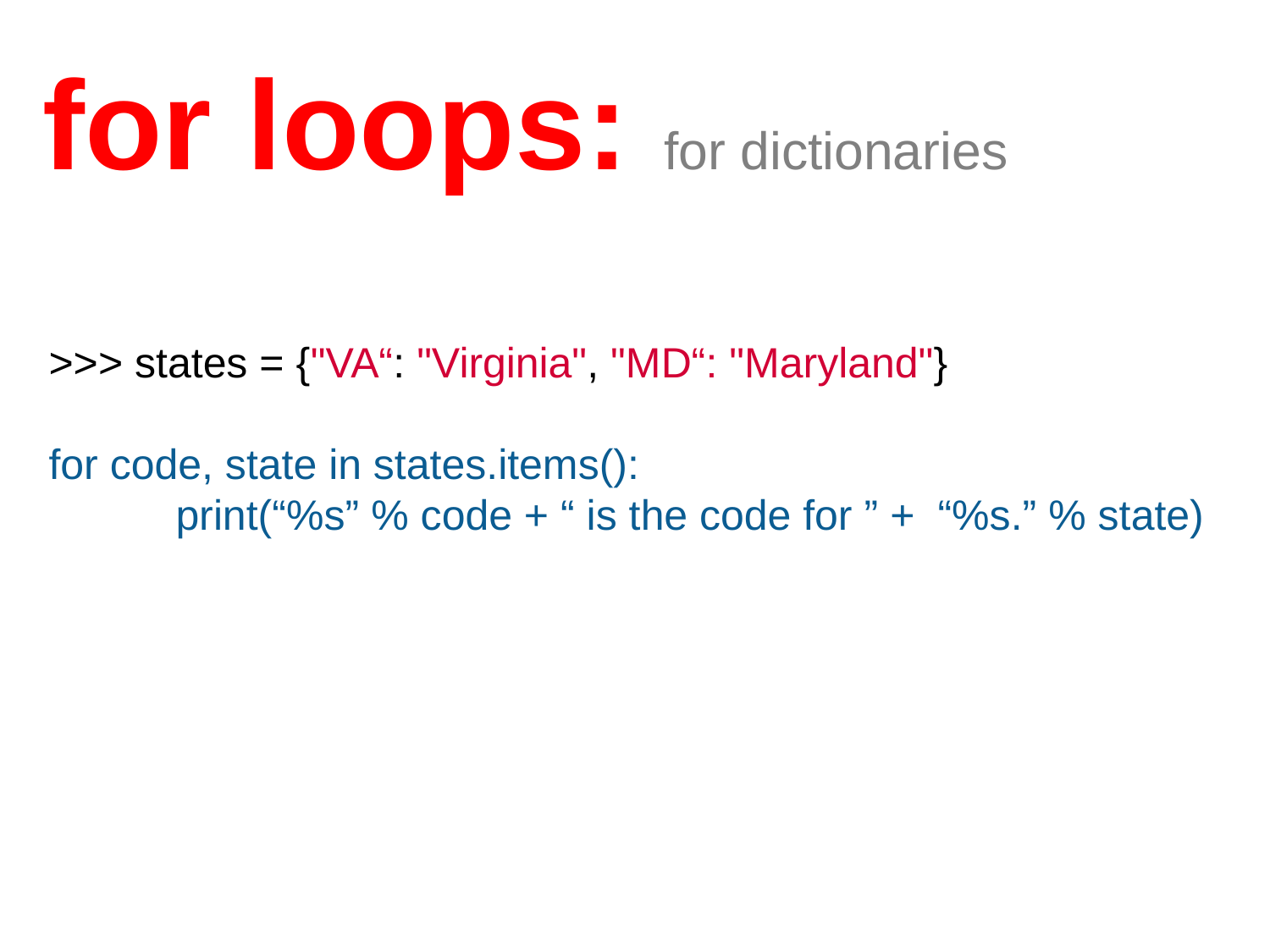

# for loops: for dictionaries

>>> states = {"VA“: "Virginia", "MD“: "Maryland"}

for code, state in states.items():
	print(“%s” % code + “ is the code for ” + 	“%s.” % state)